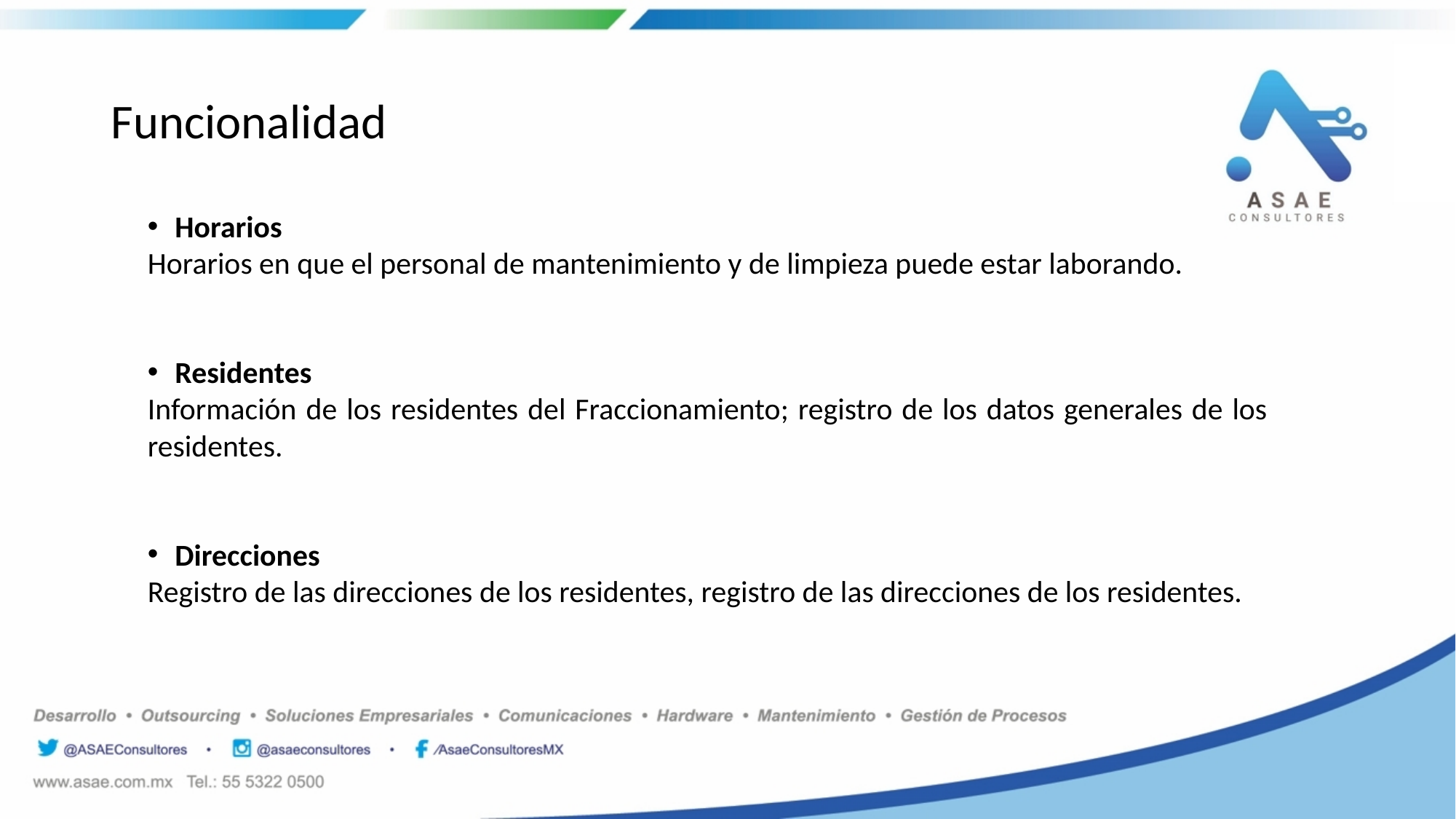

# Funcionalidad
Horarios
Horarios en que el personal de mantenimiento y de limpieza puede estar laborando.

Residentes
Información de los residentes del Fraccionamiento; registro de los datos generales de los residentes.

Direcciones
Registro de las direcciones de los residentes, registro de las direcciones de los residentes.